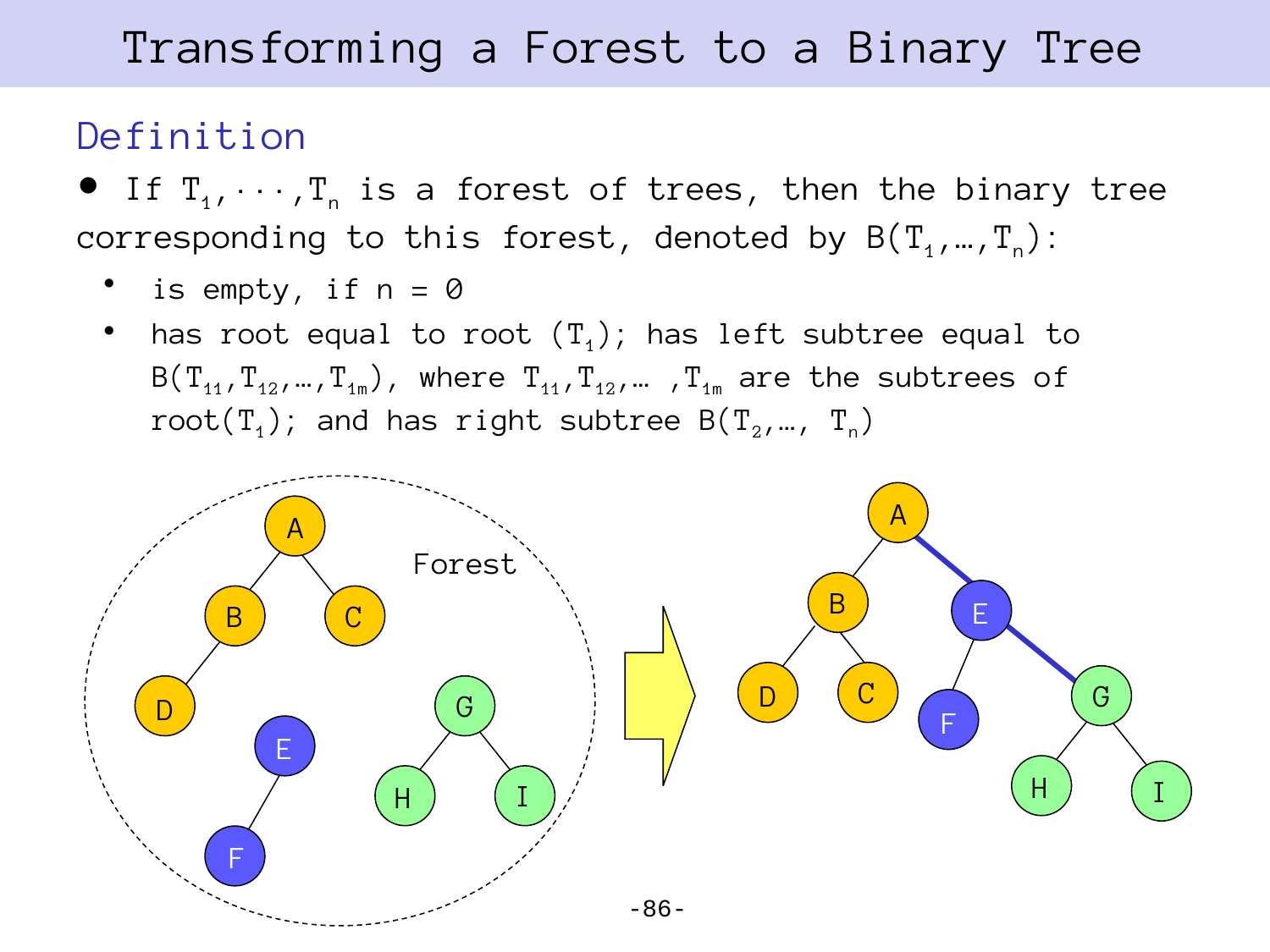

# Transforming a Forest to a Binary Tree
Definition
 If T1,···,Tn is a forest of trees, then the binary tree corresponding to this forest, denoted by B(T1,…,Tn):
is empty, if n = 0
has root equal to root (T1); has left subtree equal to B(T11,T12,…,T1m), where T11,T12,… ,T1m are the subtrees of root(T1); and has right subtree B(T2,…, Tn)

A

A

Forest

B

E
B
C

C
D
G

G
D

F

E

H

I

I
H

F
-86-